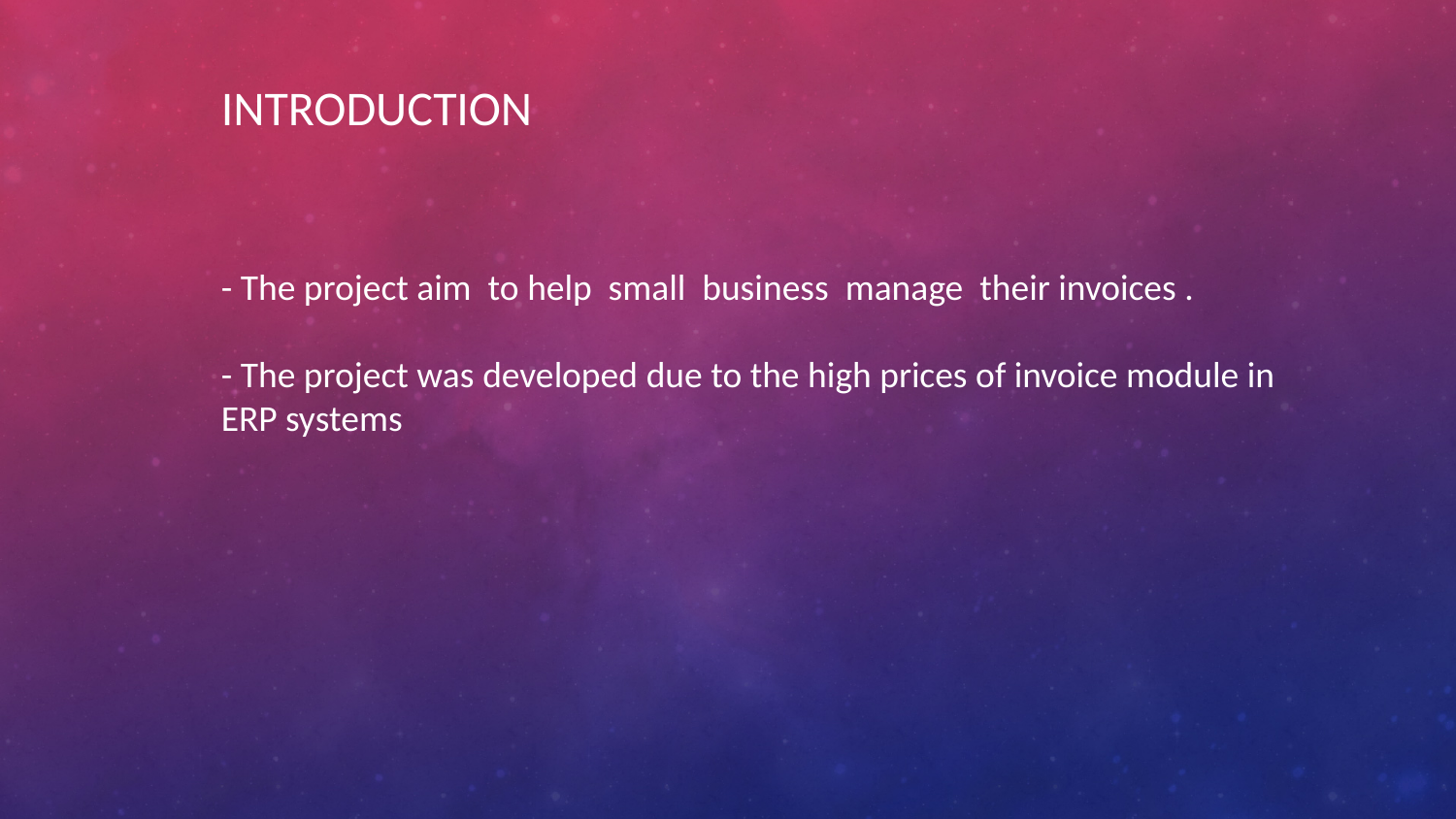

# Introduction
- The project aim  to help  small  business  manage  their invoices .

- The project was developed due to the high prices of invoice module in ERP systems